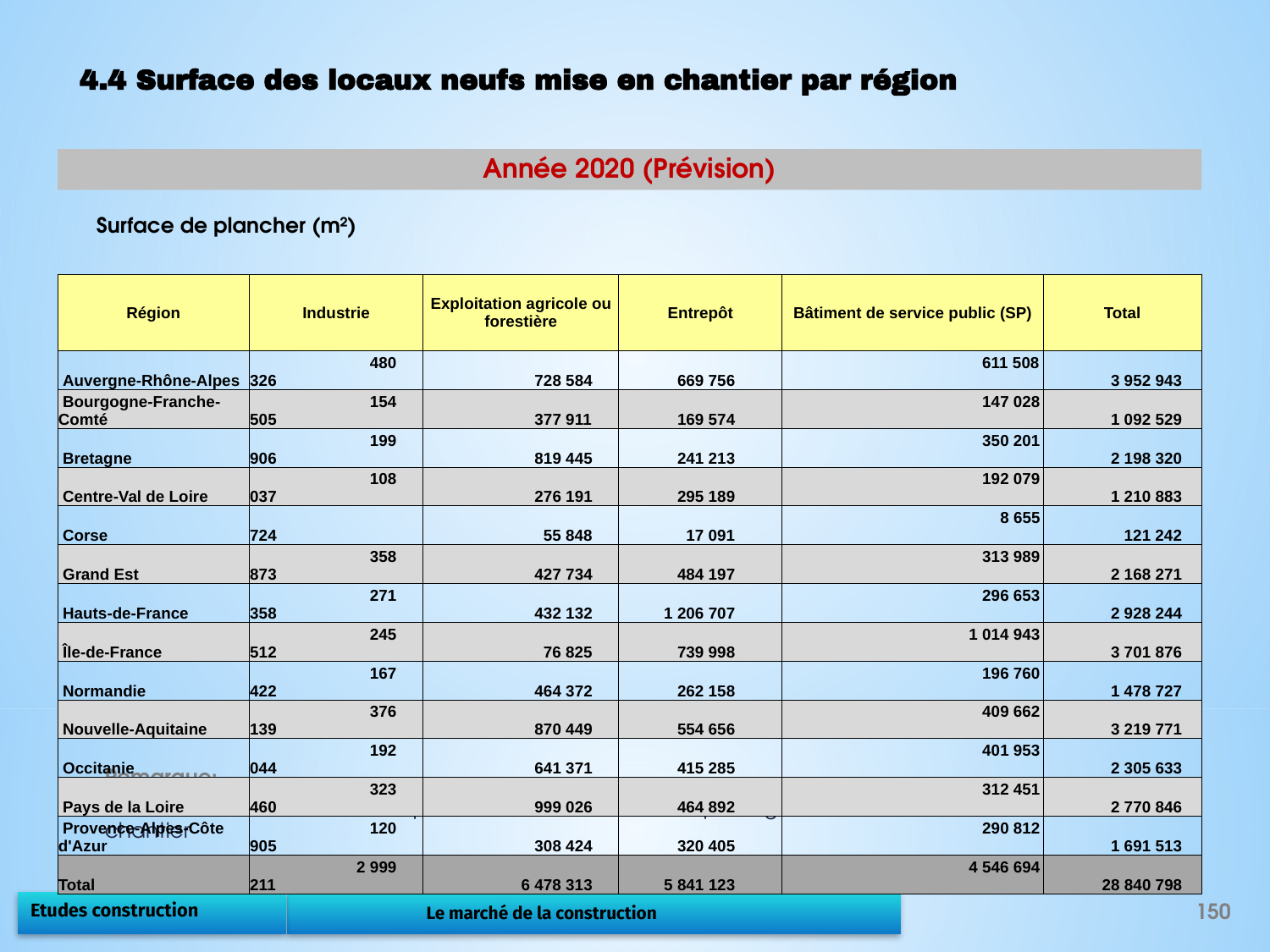

4.4 Surface des locaux neufs mise en chantier par région
Année 2020 (Prévision)
Surface de plancher (m²)
| Région | Industrie | Exploitation agricole ou forestière | Entrepôt | Bâtiment de service public (SP) | Total |
| --- | --- | --- | --- | --- | --- |
| Auvergne-Rhône-Alpes | 480 326 | 728 584 | 669 756 | 611 508 | 3 952 943 |
| Bourgogne-Franche-Comté | 154 505 | 377 911 | 169 574 | 147 028 | 1 092 529 |
| Bretagne | 199 906 | 819 445 | 241 213 | 350 201 | 2 198 320 |
| Centre-Val de Loire | 108 037 | 276 191 | 295 189 | 192 079 | 1 210 883 |
| Corse | 724 | 55 848 | 17 091 | 8 655 | 121 242 |
| Grand Est | 358 873 | 427 734 | 484 197 | 313 989 | 2 168 271 |
| Hauts-de-France | 271 358 | 432 132 | 1 206 707 | 296 653 | 2 928 244 |
| Île-de-France | 245 512 | 76 825 | 739 998 | 1 014 943 | 3 701 876 |
| Normandie | 167 422 | 464 372 | 262 158 | 196 760 | 1 478 727 |
| Nouvelle-Aquitaine | 376 139 | 870 449 | 554 656 | 409 662 | 3 219 771 |
| Occitanie | 192 044 | 641 371 | 415 285 | 401 953 | 2 305 633 |
| Pays de la Loire | 323 460 | 999 026 | 464 892 | 312 451 | 2 770 846 |
| Provence-Alpes-Côte d'Azur | 120 905 | 308 424 | 320 405 | 290 812 | 1 691 513 |
| Total | 2 999 211 | 6 478 313 | 5 841 123 | 4 546 694 | 28 840 798 |
Remarque:
La colonne « Total » à droite représente les surfaces totales par région de l’ensemble des locaux mis en chantier
150